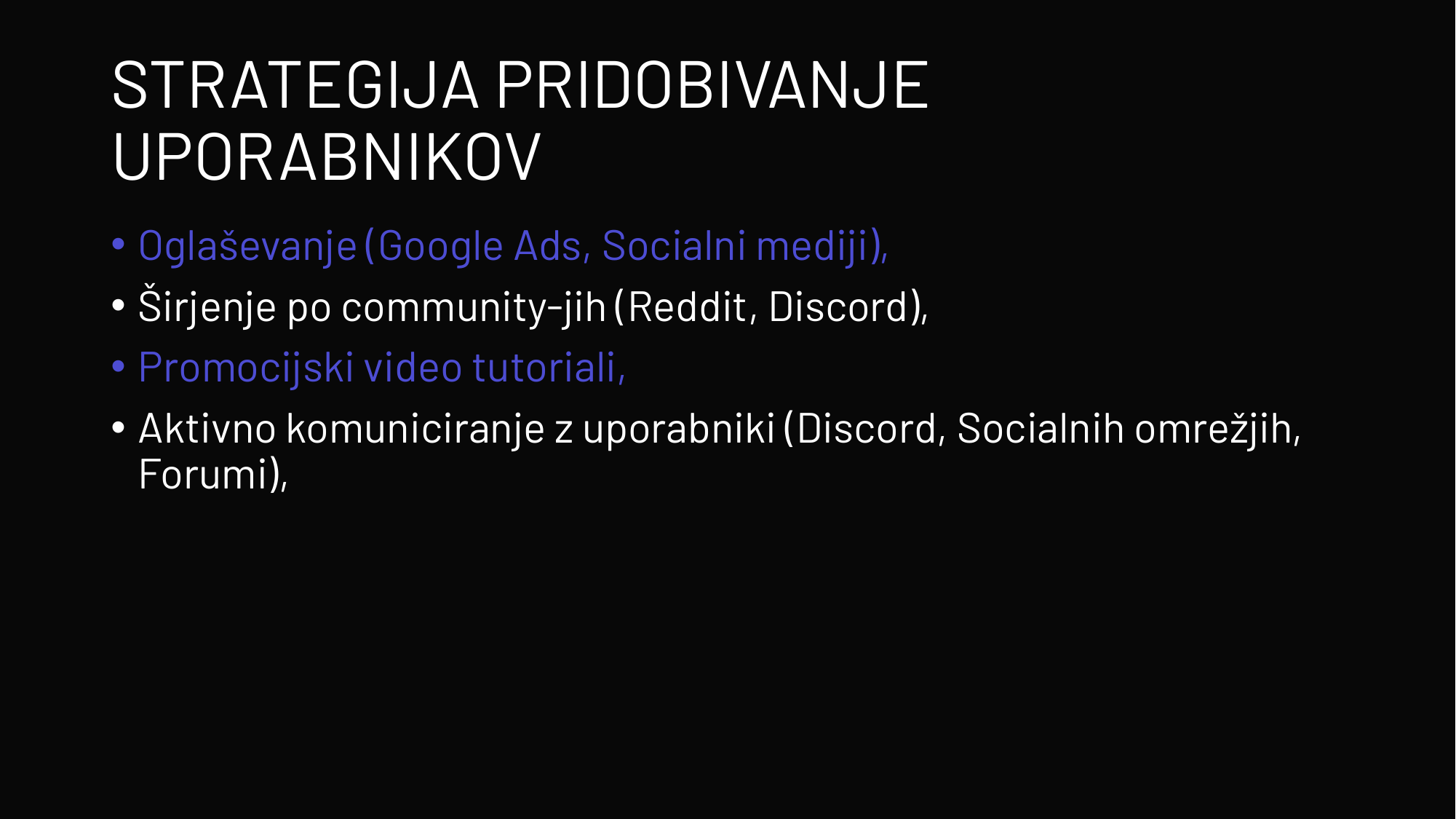

# STRATEGIJA PRIDOBIVANJE UPORABNIKOV
Oglaševanje (Google Ads, Socialni mediji),
Širjenje po community-jih (Reddit, Discord),
Promocijski video tutoriali,
Aktivno komuniciranje z uporabniki (Discord, Socialnih omrežjih, Forumi),